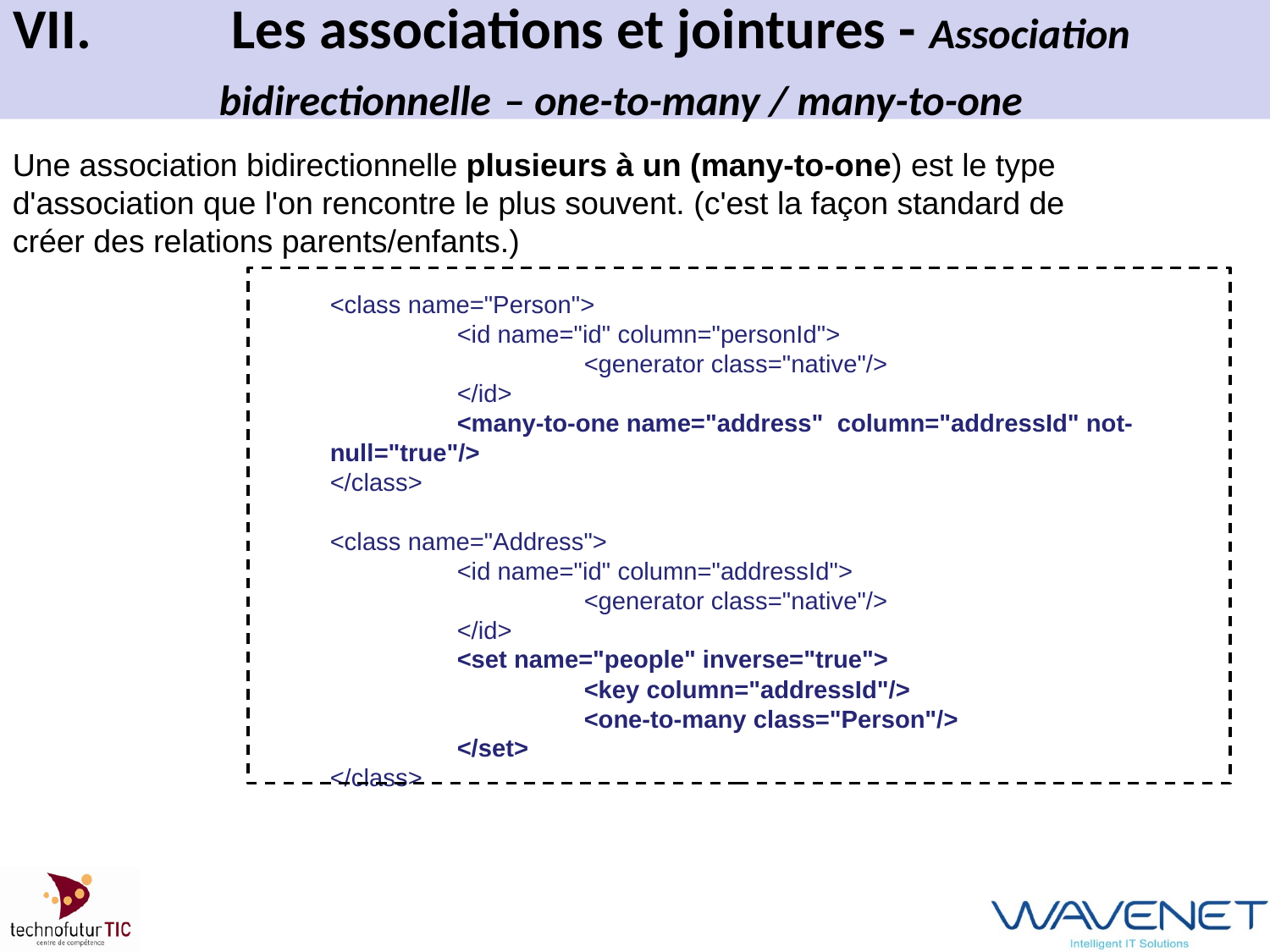

# VII.		 Les associations et jointures - Association 	 	bidirectionnelle – one-to-many / many-to-one
Une association bidirectionnelle plusieurs à un (many-to-one) est le type
d'association que l'on rencontre le plus souvent. (c'est la façon standard de
créer des relations parents/enfants.)

<class name="Person">
	<id name="id" column="personId">
		<generator class="native"/>
	</id>
	<many-to-one name="address"  column="addressId" not-null="true"/>
</class>

<class name="Address">
	<id name="id" column="addressId">
		<generator class="native"/>
	</id>
	<set name="people" inverse="true">
		<key column="addressId"/>
		<one-to-many class="Person"/>
	</set>
</class>